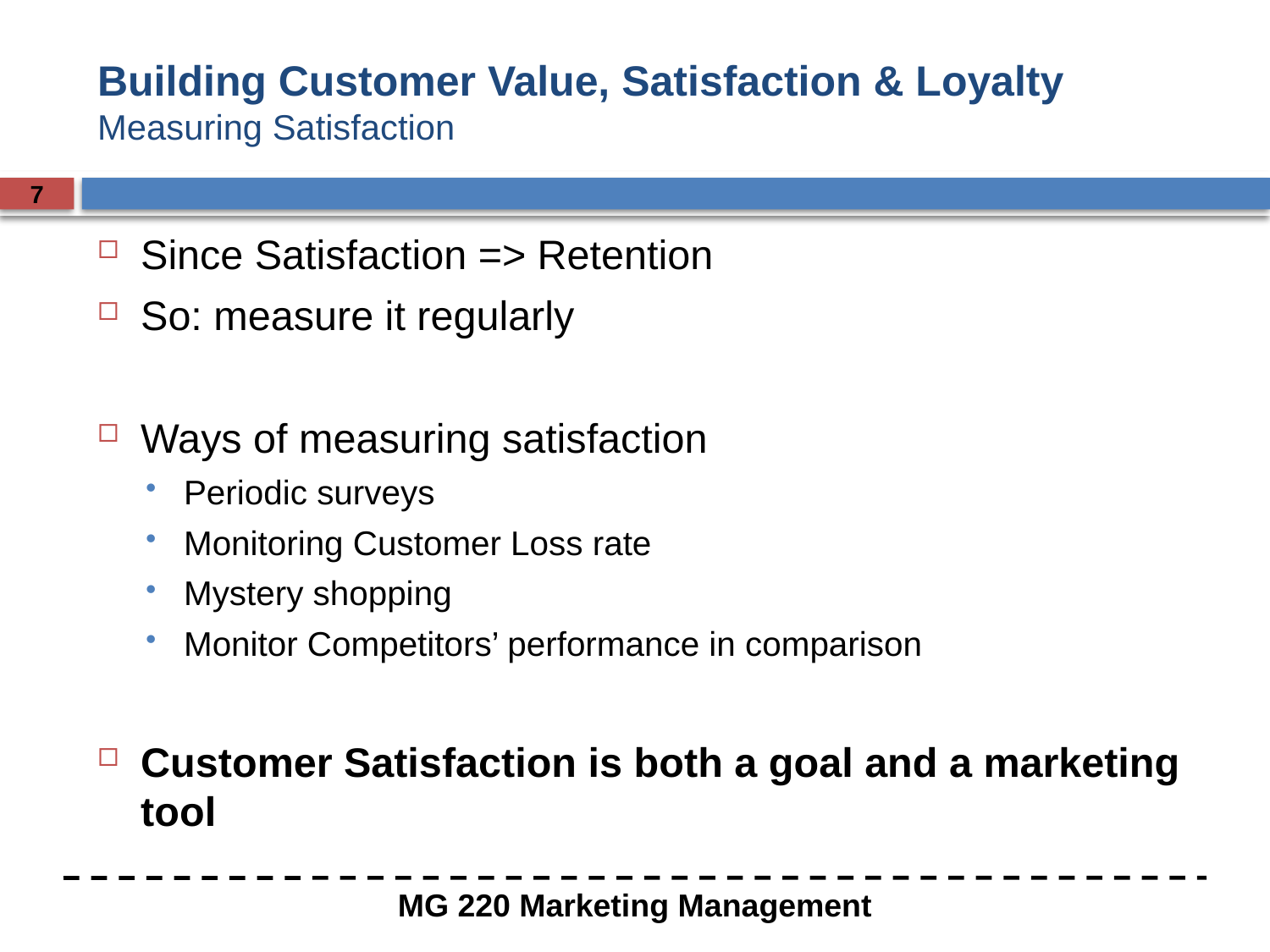

# Building Customer Value, Satisfaction & Loyalty Measuring Satisfaction
7
Since Satisfaction => Retention
So: measure it regularly

Ways of measuring satisfaction
Periodic surveys
Monitoring Customer Loss rate
Mystery shopping
Monitor Competitors’ performance in comparison

Customer Satisfaction is both a goal and a marketing tool
MG 220 Marketing Management